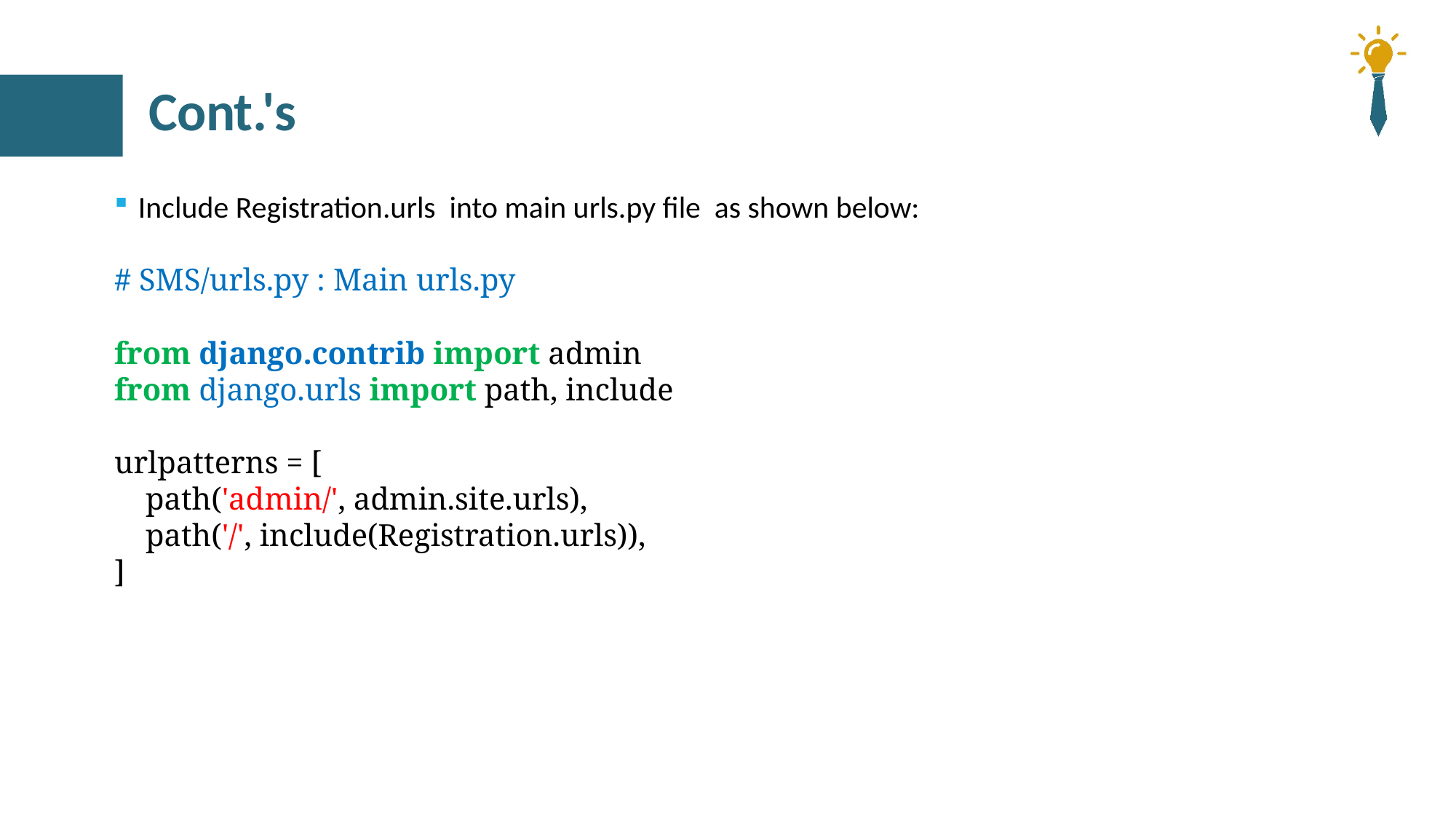

# Cont.'s
Include Registration.urls  into main urls.py file  as shown below:

# SMS/urls.py : Main urls.py

from django.contrib import admin
from django.urls import path, include

urlpatterns = [
    path('admin/', admin.site.urls),
    path('/', include(Registration.urls)),
]